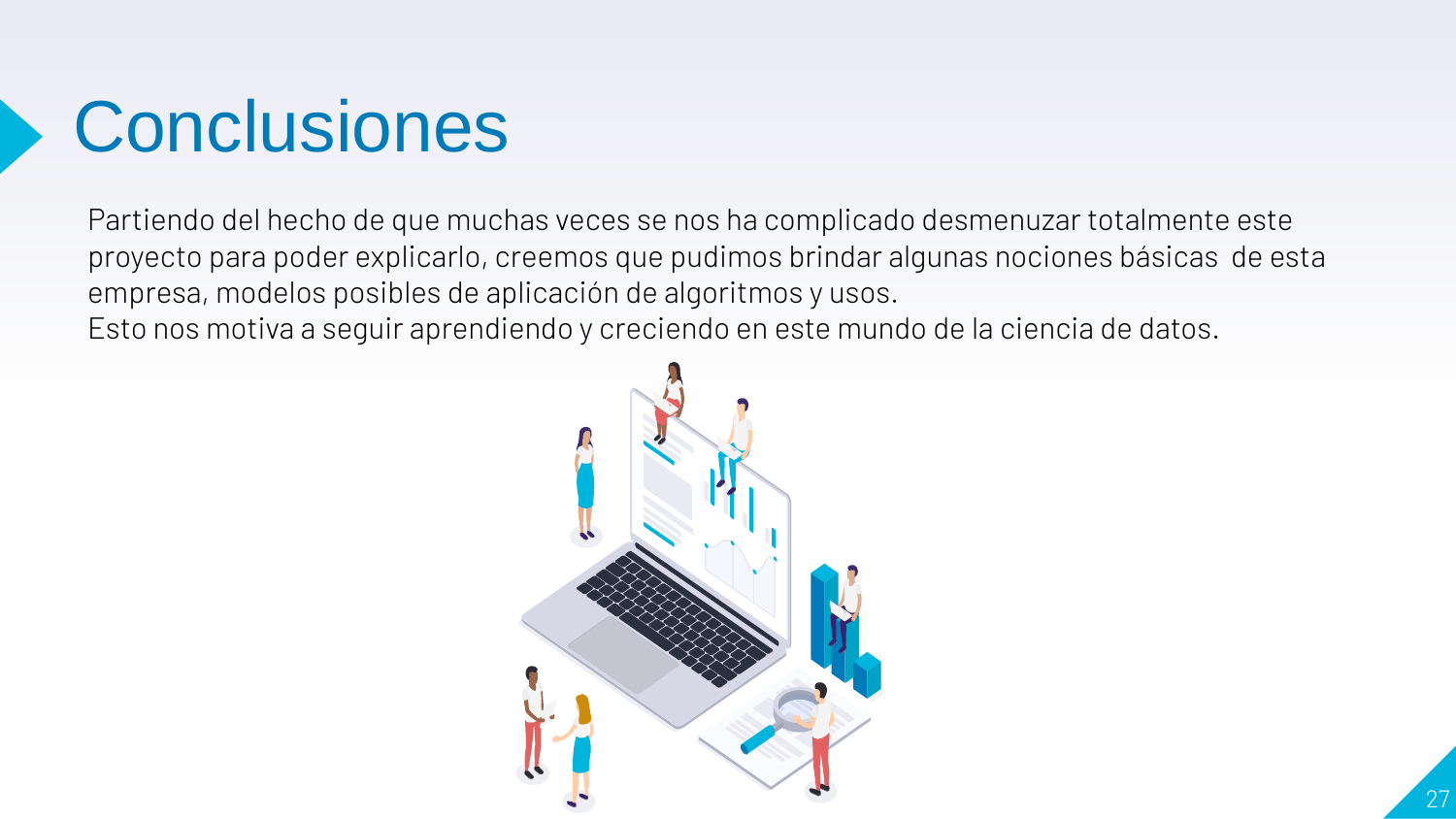

# Conclusiones

Partiendo del hecho de que muchas veces se nos ha complicado desmenuzar totalmente este proyecto para poder explicarlo, creemos que pudimos brindar algunas nociones básicas  de esta empresa, modelos posibles de aplicación de algoritmos y usos.
Esto nos motiva a seguir aprendiendo y creciendo en este mundo de la ciencia de datos.

27